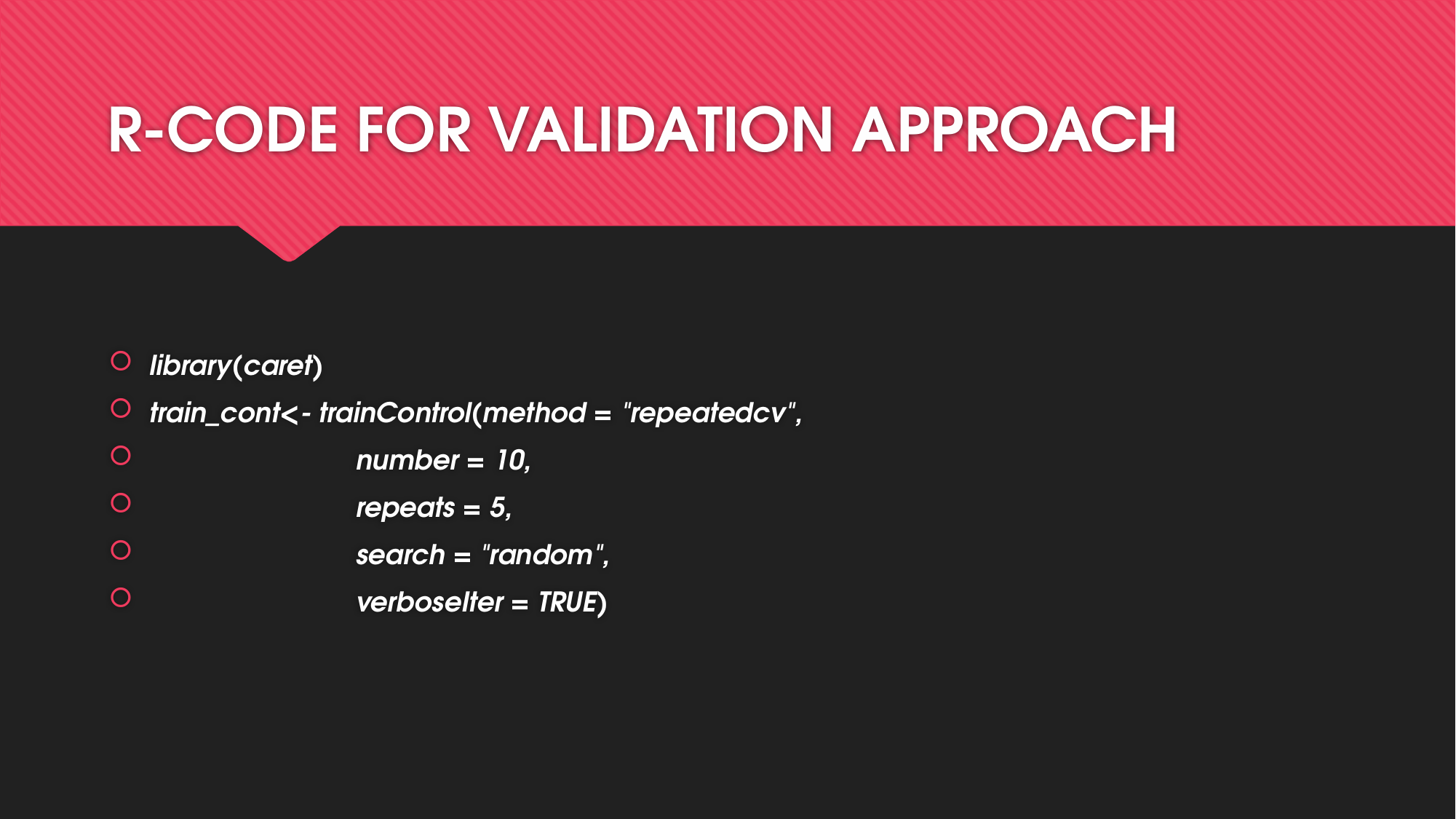

# R-CODE FOR VALIDATION APPROACH
library(caret)
train_cont<- trainControl(method = "repeatedcv",
                           number = 10,
                           repeats = 5,
                           search = "random",
                           verboseIter = TRUE)